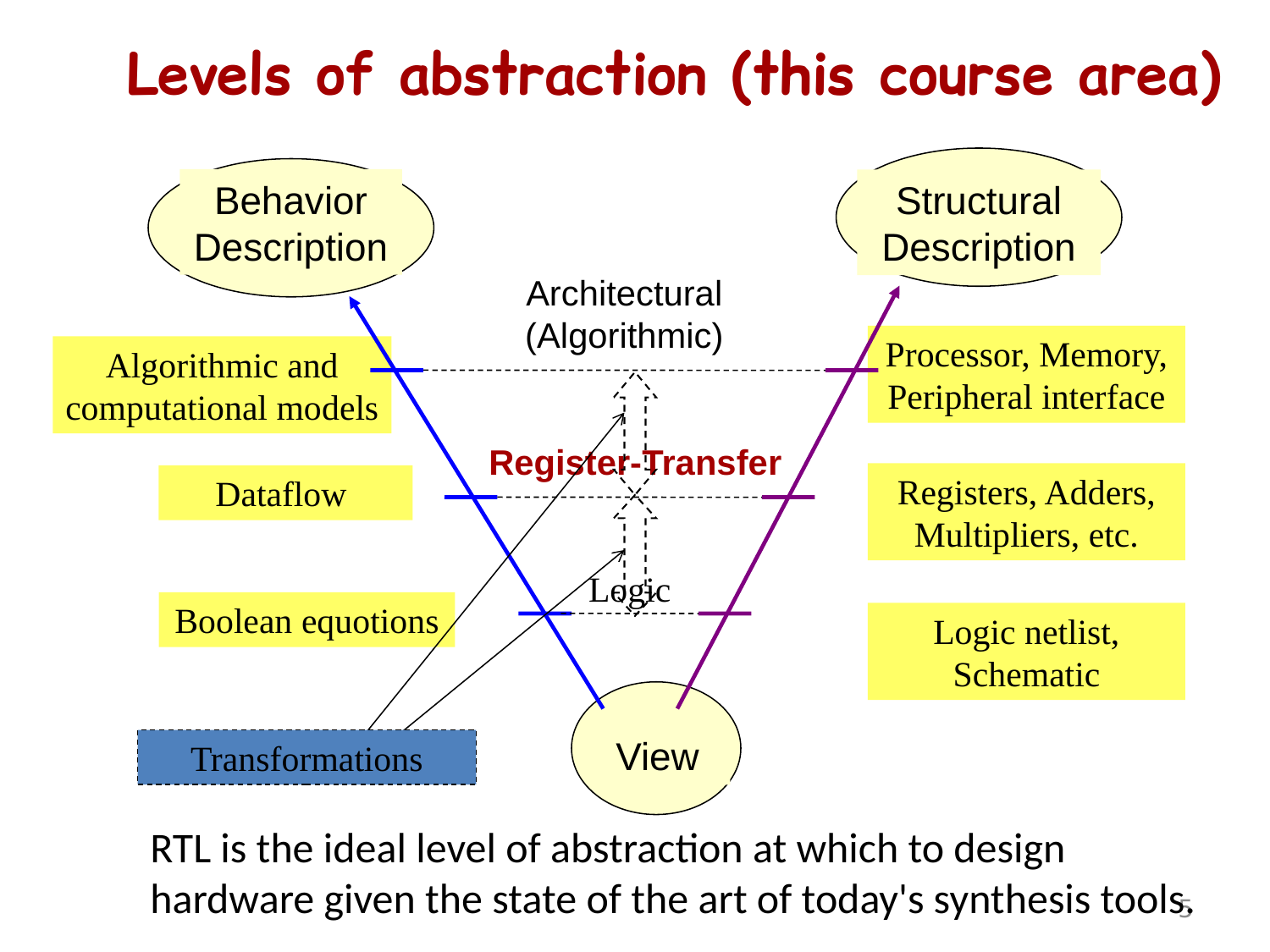

# Levels of abstraction (this course area)

Structural Description

Behavior Description
Architectural (Algorithmic)

Processor, Memory, Peripheral interface
Algorithmic and computational models

Transformations
Register-Transfer
Registers, Adders, Multipliers, etc.
Dataflow

Logic
Boolean equotions
Logic netlist, Schematic

View
RTL is the ideal level of abstraction at which to design hardware given the state of the art of today's synthesis tools.
5